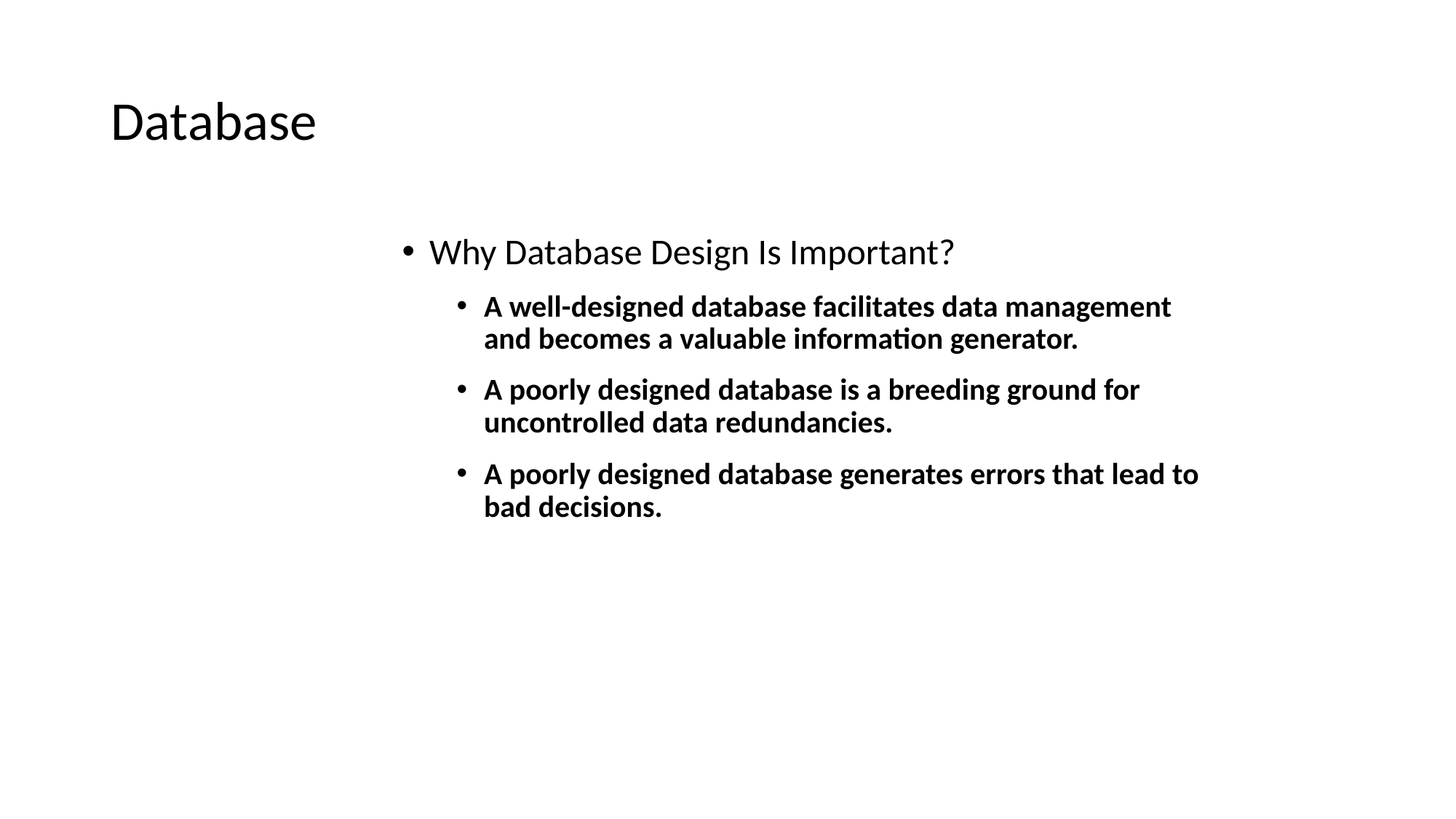

# Database
Why Database Design Is Important?
A well-designed database facilitates data management and becomes a valuable information generator.
A poorly designed database is a breeding ground for uncontrolled data redundancies.
A poorly designed database generates errors that lead to bad decisions.